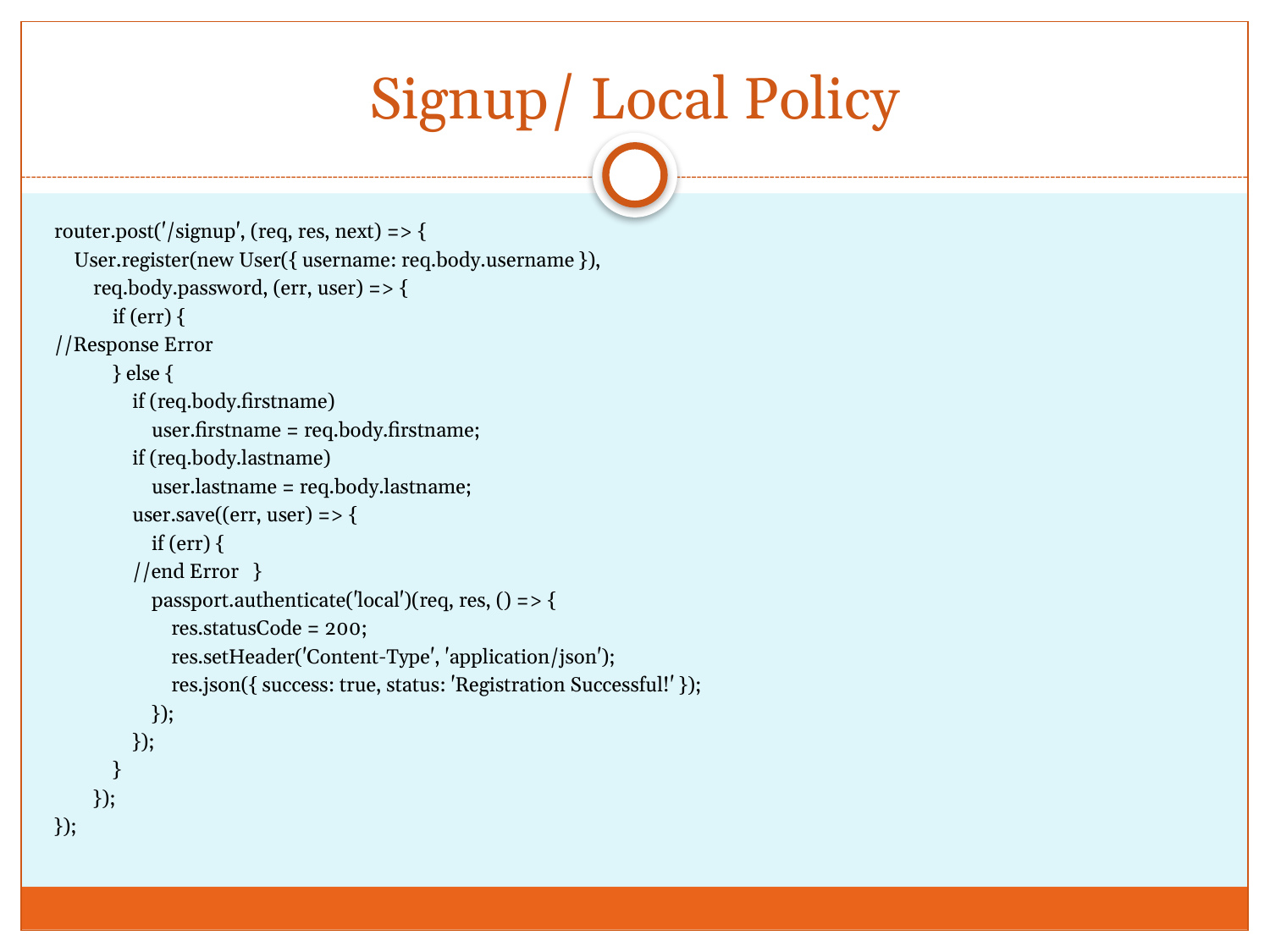

# Signup/ Local Policy
router.post('/signup', (req, res, next) => {
    User.register(new User({ username: req.body.username }),
        req.body.password, (err, user) => {
            if (err) {
//Response Error
            } else {
                if (req.body.firstname)
                    user.firstname = req.body.firstname;
                if (req.body.lastname)
                    user.lastname = req.body.lastname;
                user.save((err, user) => {
                    if (err) {
                //end Error   }
                    passport.authenticate('local')(req, res, () => {
                        res.statusCode = 200;
                        res.setHeader('Content-Type', 'application/json');
                        res.json({ success: true, status: 'Registration Successful!' });
                    });
                });
            }
        });
});